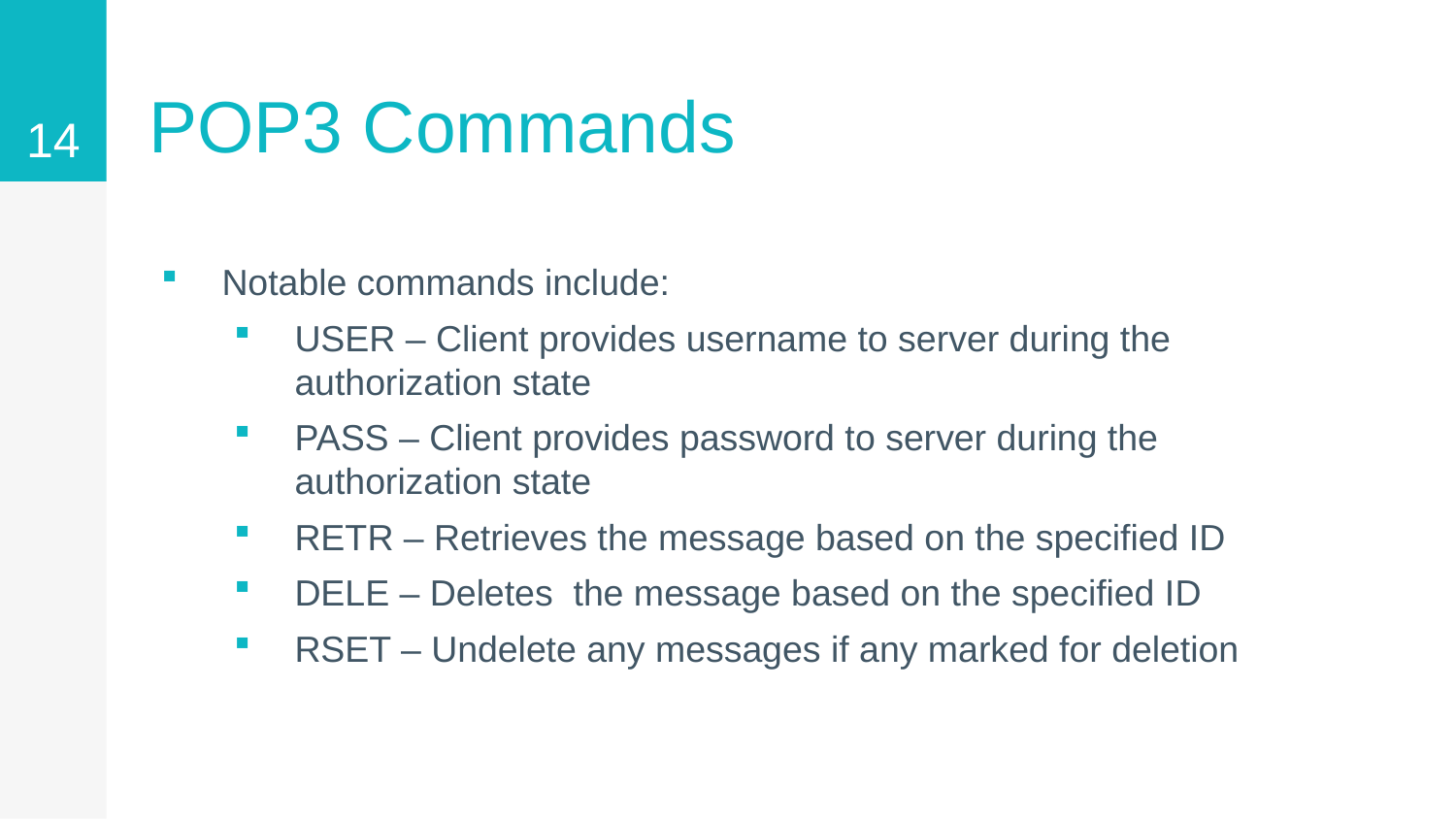

14
# POP3 Commands
Notable commands include:
USER – Client provides username to server during the authorization state
PASS – Client provides password to server during the authorization state
RETR – Retrieves the message based on the specified ID
DELE – Deletes  the message based on the specified ID
RSET – Undelete any messages if any marked for deletion